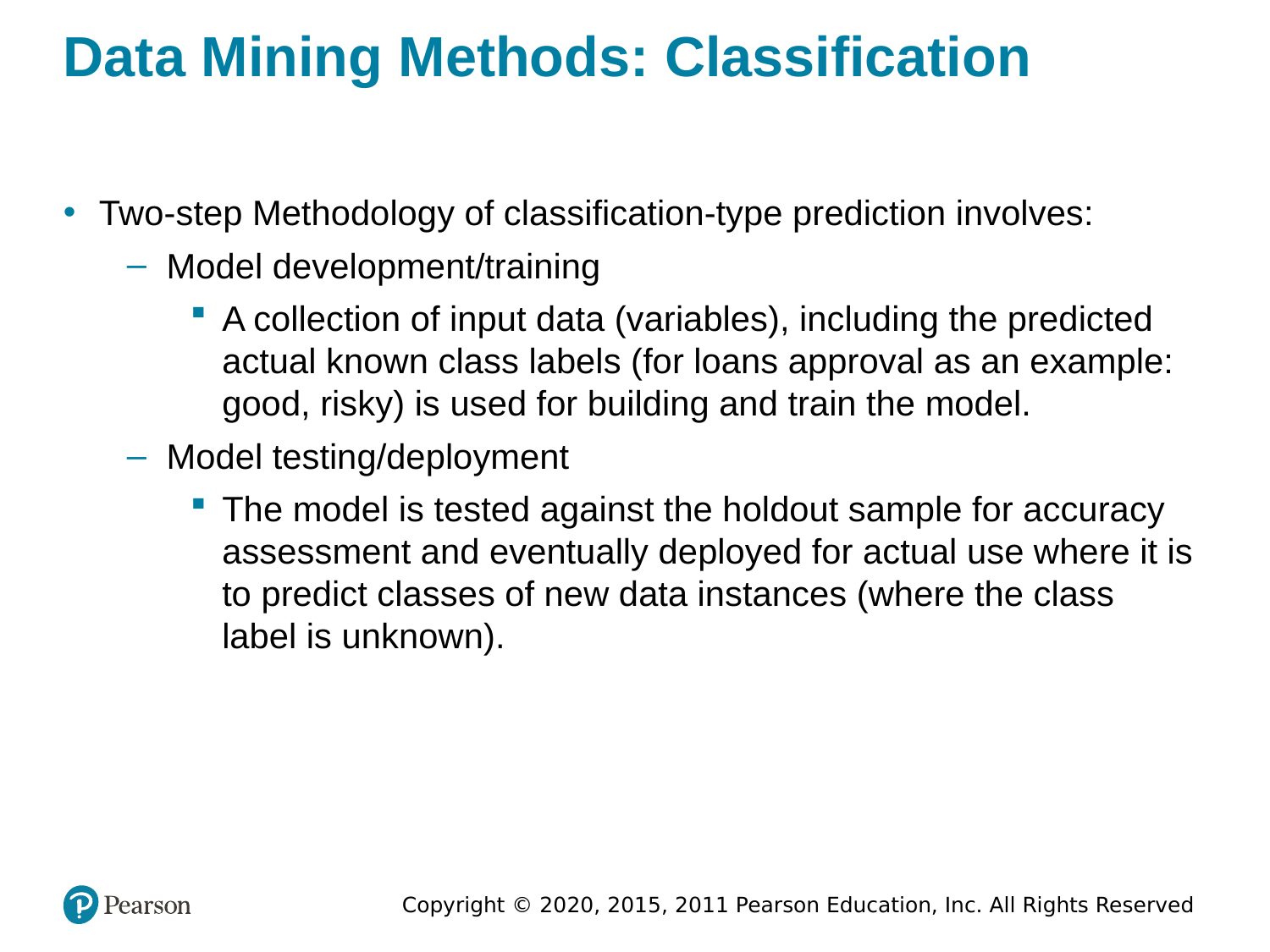

# Data Mining Methods: Classification
Two-step Methodology of classification-type prediction involves:
Model development/training
A collection of input data (variables), including the predicted actual known class labels (for loans approval as an example: good, risky) is used for building and train the model.
Model testing/deployment
The model is tested against the holdout sample for accuracy assessment and eventually deployed for actual use where it is to predict classes of new data instances (where the class label is unknown).